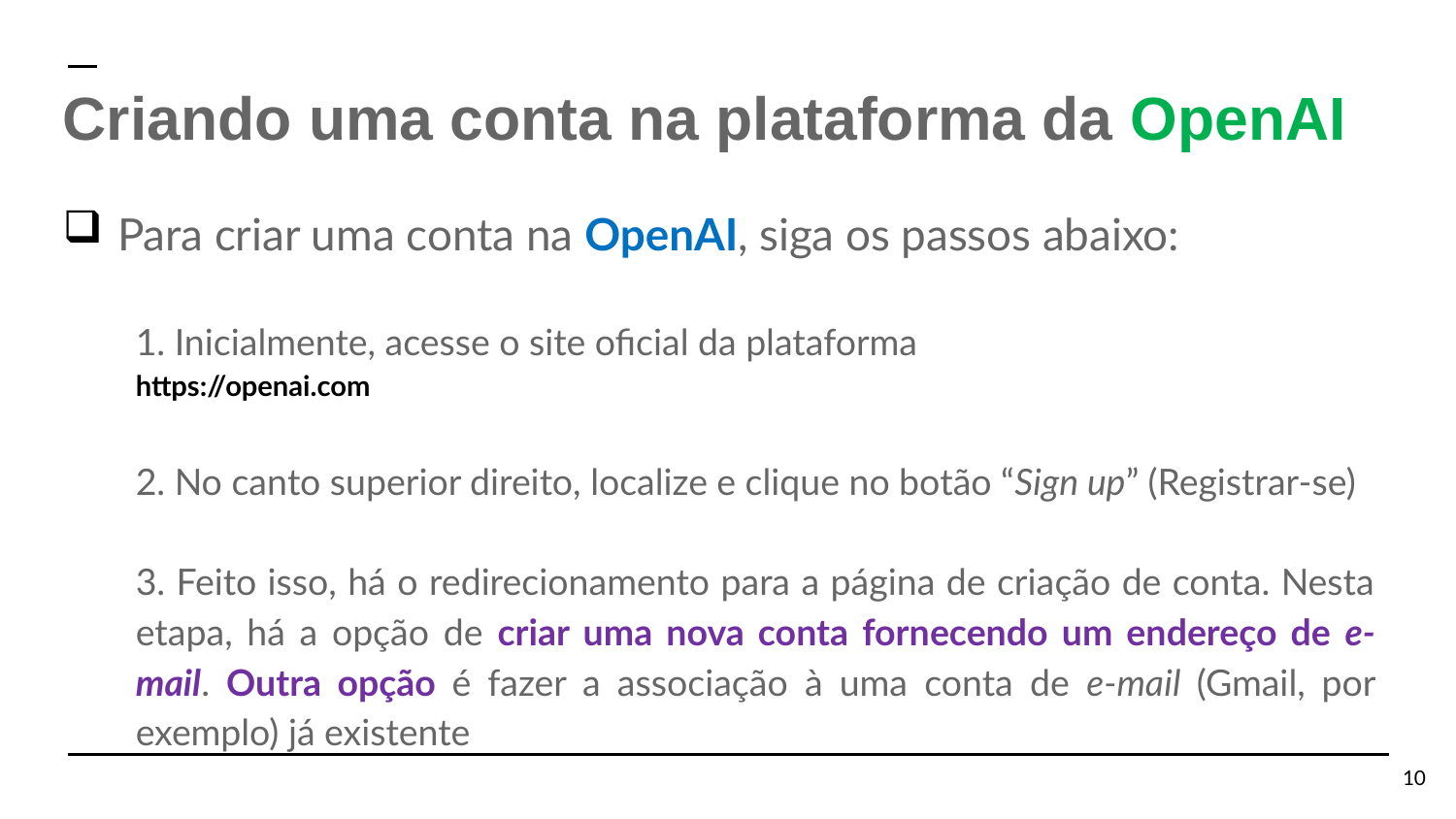

Criando uma conta na plataforma da OpenAI
Para criar uma conta na OpenAI, siga os passos abaixo:

1. Inicialmente, acesse o site oficial da plataforma
https://openai.com

2. No canto superior direito, localize e clique no botão “Sign up” (Registrar-se)

3. Feito isso, há o redirecionamento para a página de criação de conta. Nesta etapa, há a opção de criar uma nova conta fornecendo um endereço de e-mail. Outra opção é fazer a associação à uma conta de e-mail (Gmail, por exemplo) já existente
10